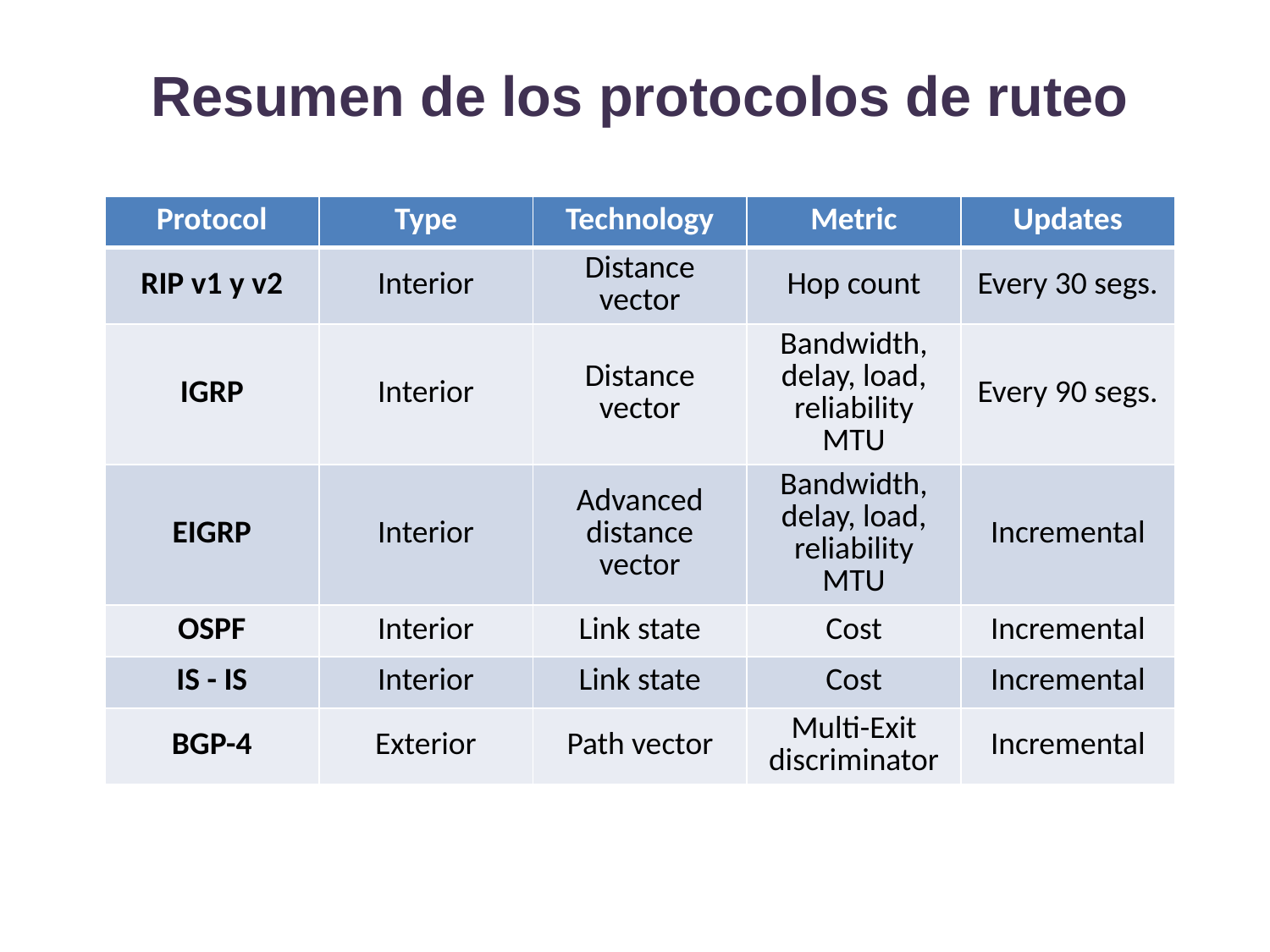

Resumen de los protocolos de ruteo
| Protocol | Type | Technology | Metric | Updates |
| --- | --- | --- | --- | --- |
| RIP v1 y v2 | Interior | Distance vector | Hop count | Every 30 segs. |
| IGRP | Interior | Distance vector | Bandwidth, delay, load, reliability MTU | Every 90 segs. |
| EIGRP | Interior | Advanced distance vector | Bandwidth, delay, load, reliability MTU | Incremental |
| OSPF | Interior | Link state | Cost | Incremental |
| IS - IS | Interior | Link state | Cost | Incremental |
| BGP-4 | Exterior | Path vector | Multi-Exit discriminator | Incremental |